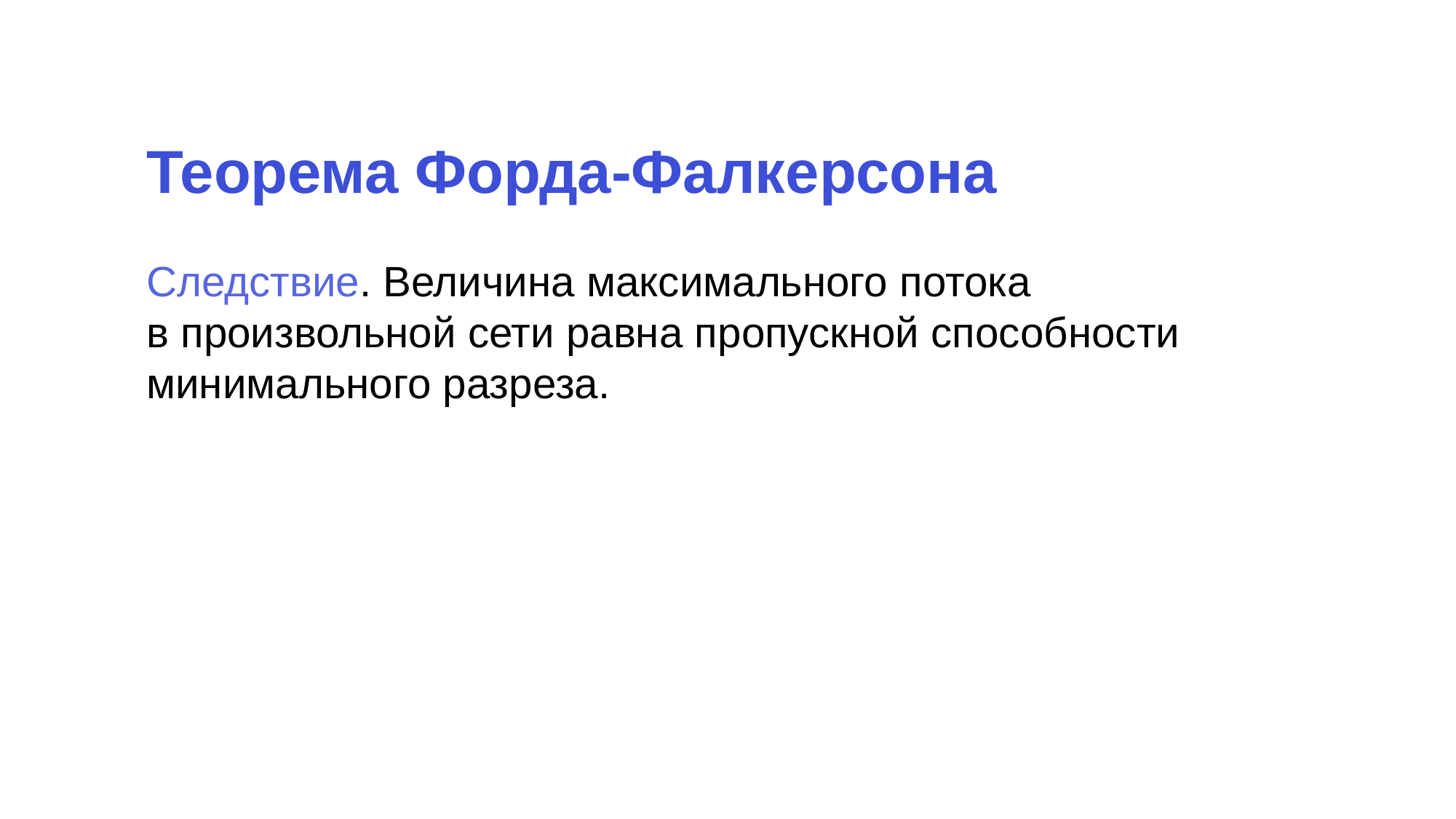

Теорема Форда-Фалкерсона
Следствие. Величина максимального потока
в произвольной сети равна пропускной способности минимального разреза.